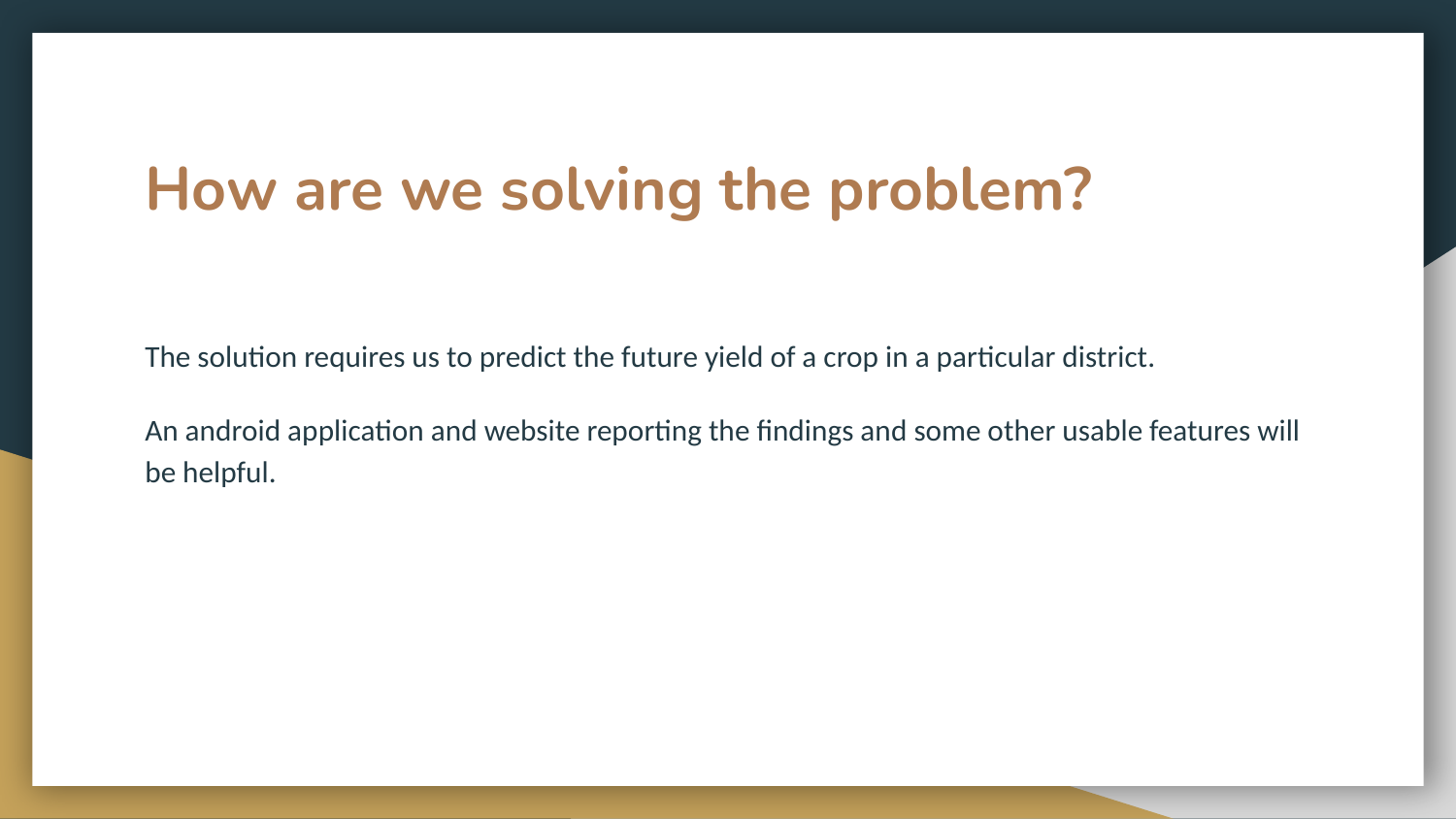

# How are we solving the problem?
The solution requires us to predict the future yield of a crop in a particular district.
An android application and website reporting the findings and some other usable features will be helpful.